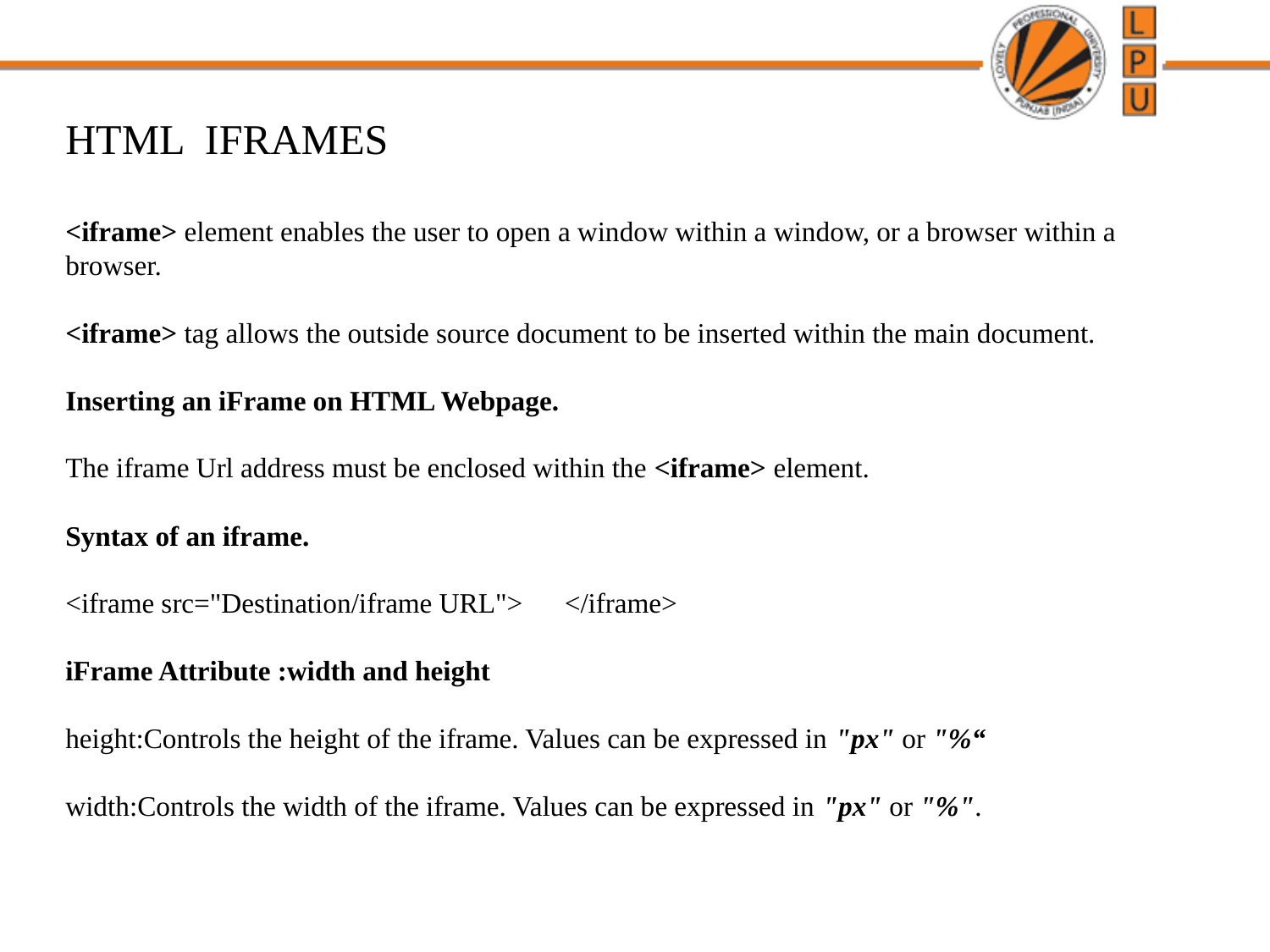

HTML  IFRAMES

<iframe> element enables the user to open a window within a window, or a browser within a browser.

<iframe> tag allows the outside source document to be inserted within the main document.

Inserting an iFrame on HTML Webpage.

The iframe Url address must be enclosed within the <iframe> element.

Syntax of an iframe.

<iframe src="Destination/iframe URL">      </iframe>

iFrame Attribute :width and height

height:Controls the height of the iframe. Values can be expressed in "px" or "%“

width:Controls the width of the iframe. Values can be expressed in "px" or "%".